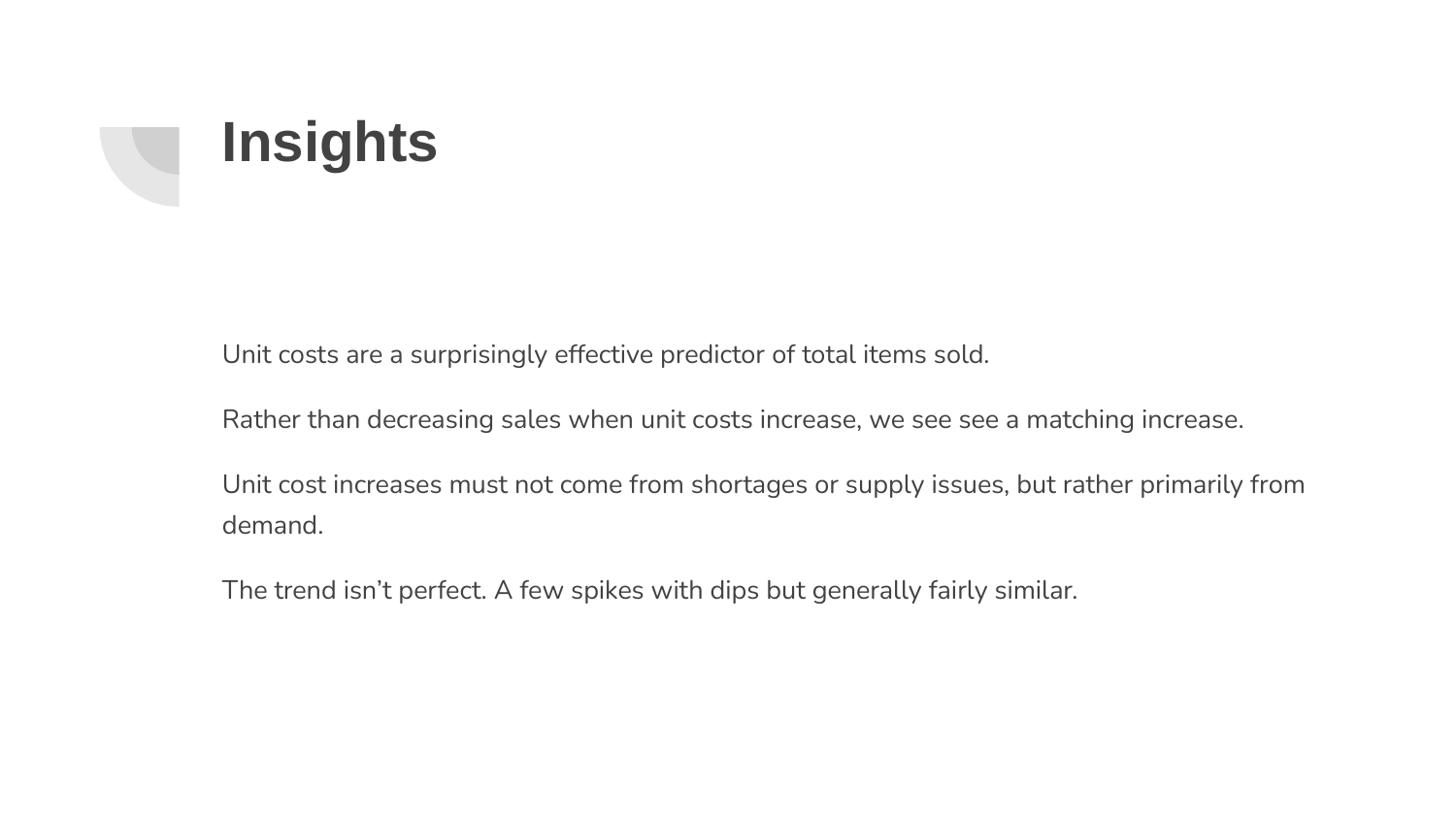

# Insights
Unit costs are a surprisingly effective predictor of total items sold.
Rather than decreasing sales when unit costs increase, we see see a matching increase.
Unit cost increases must not come from shortages or supply issues, but rather primarily from demand.
The trend isn’t perfect. A few spikes with dips but generally fairly similar.